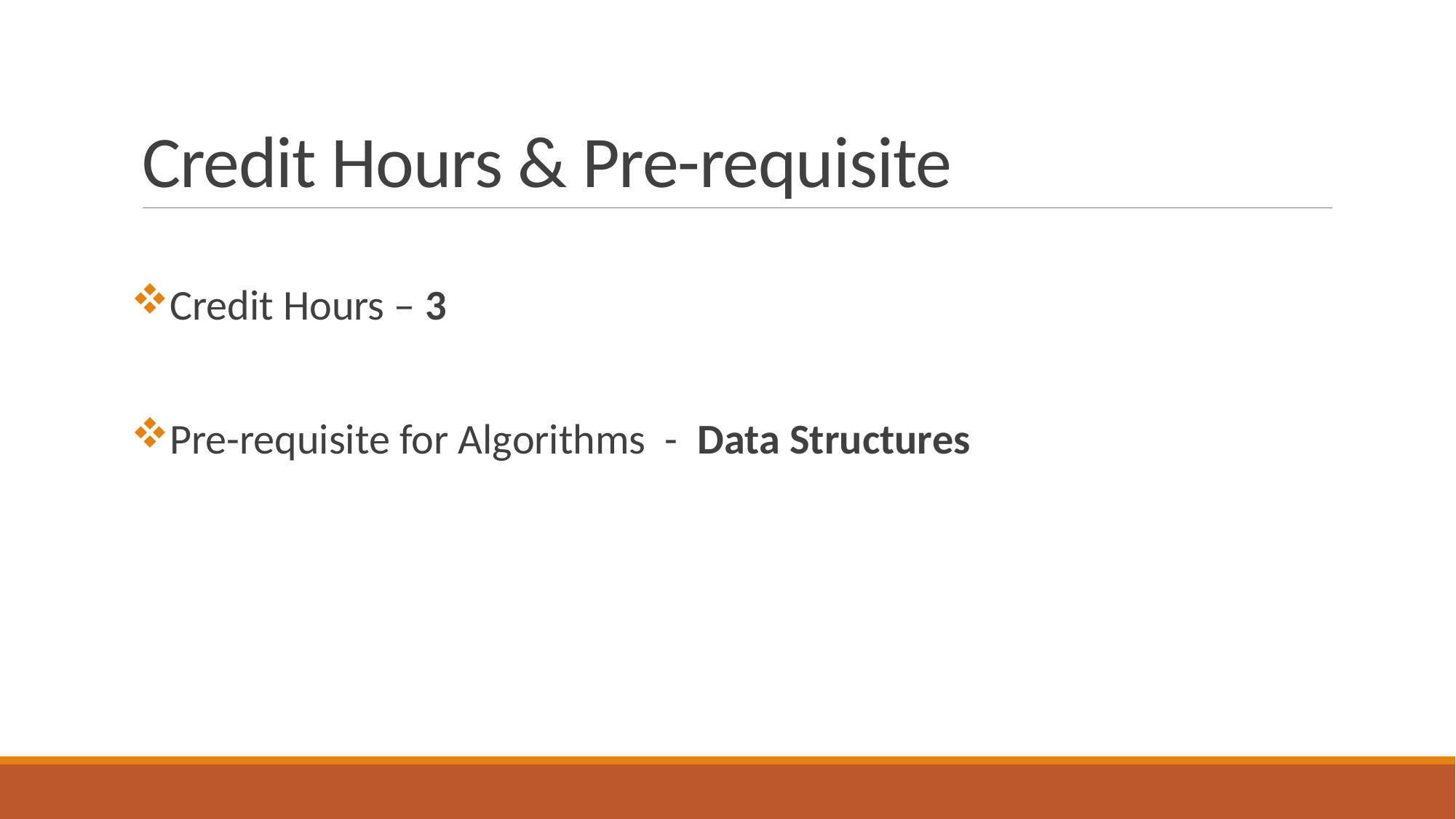

# Credit Hours & Pre-requisite

Credit Hours – 3

Pre-requisite for Algorithms  -  Data Structures